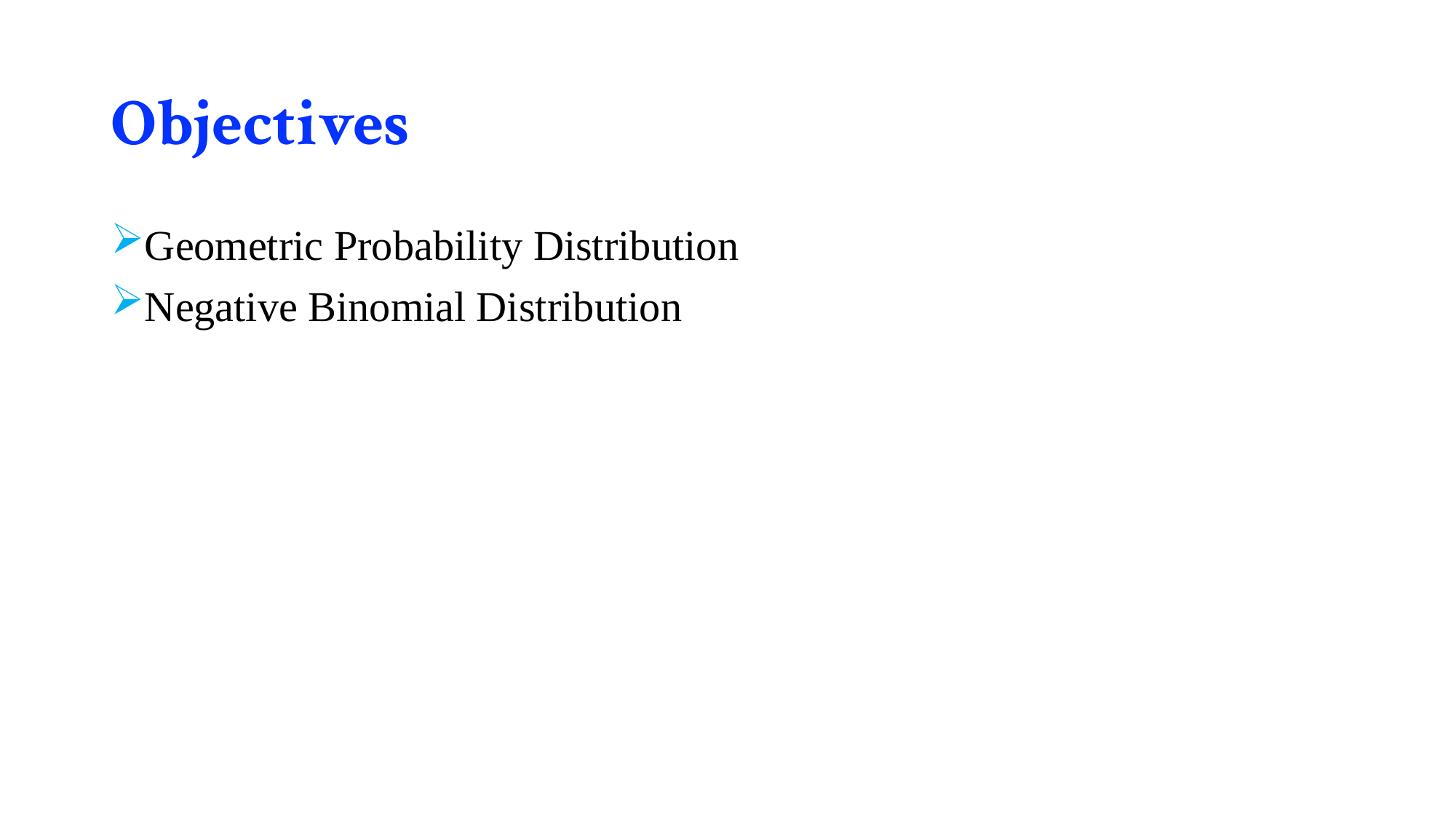

# Objectives
Geometric Probability Distribution
Negative Binomial Distribution